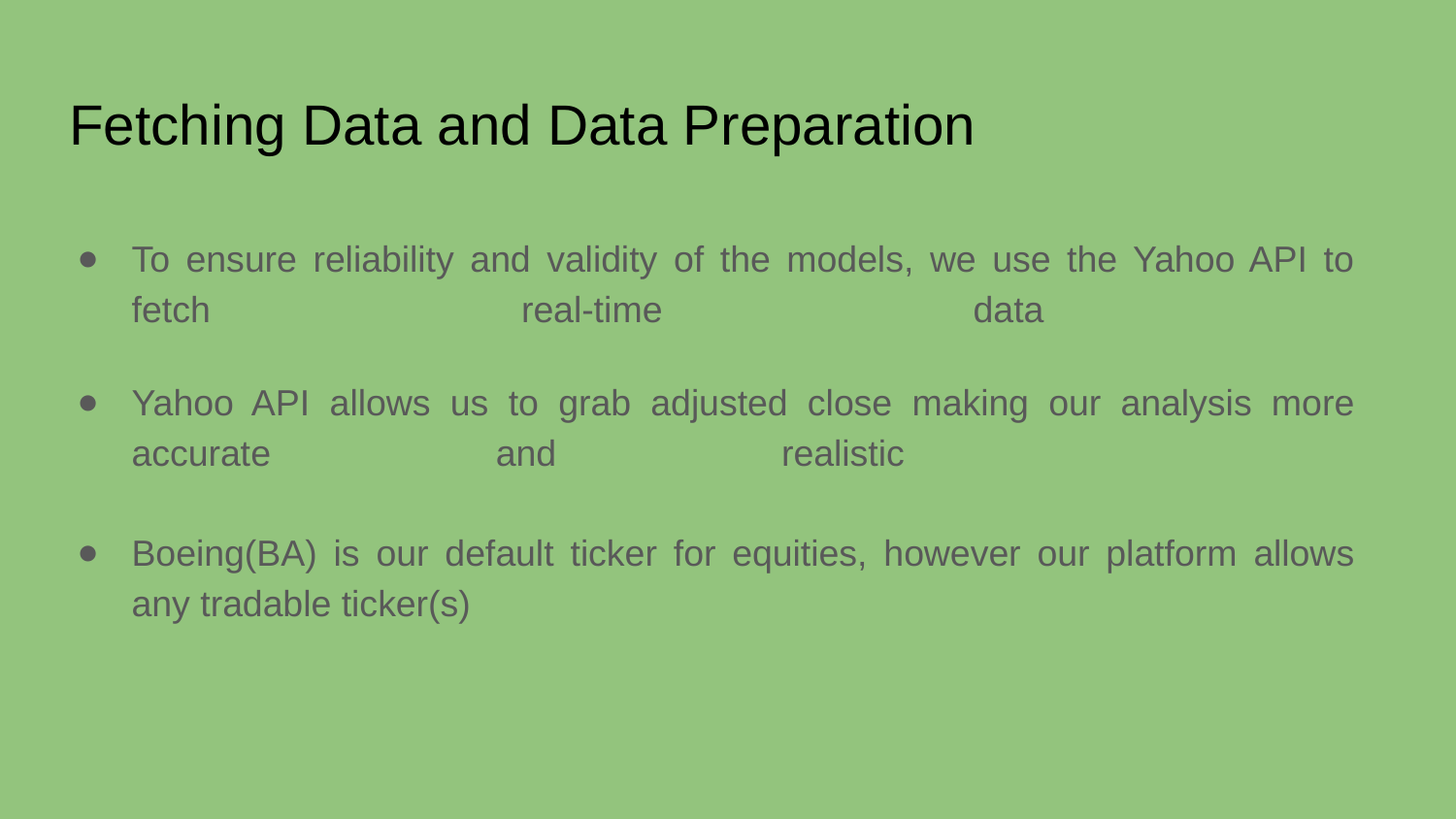

# Fetching Data and Data Preparation
To ensure reliability and validity of the models, we use the Yahoo API to fetch real-time data
Yahoo API allows us to grab adjusted close making our analysis more accurate and realistic
Boeing(BA) is our default ticker for equities, however our platform allows any tradable ticker(s)